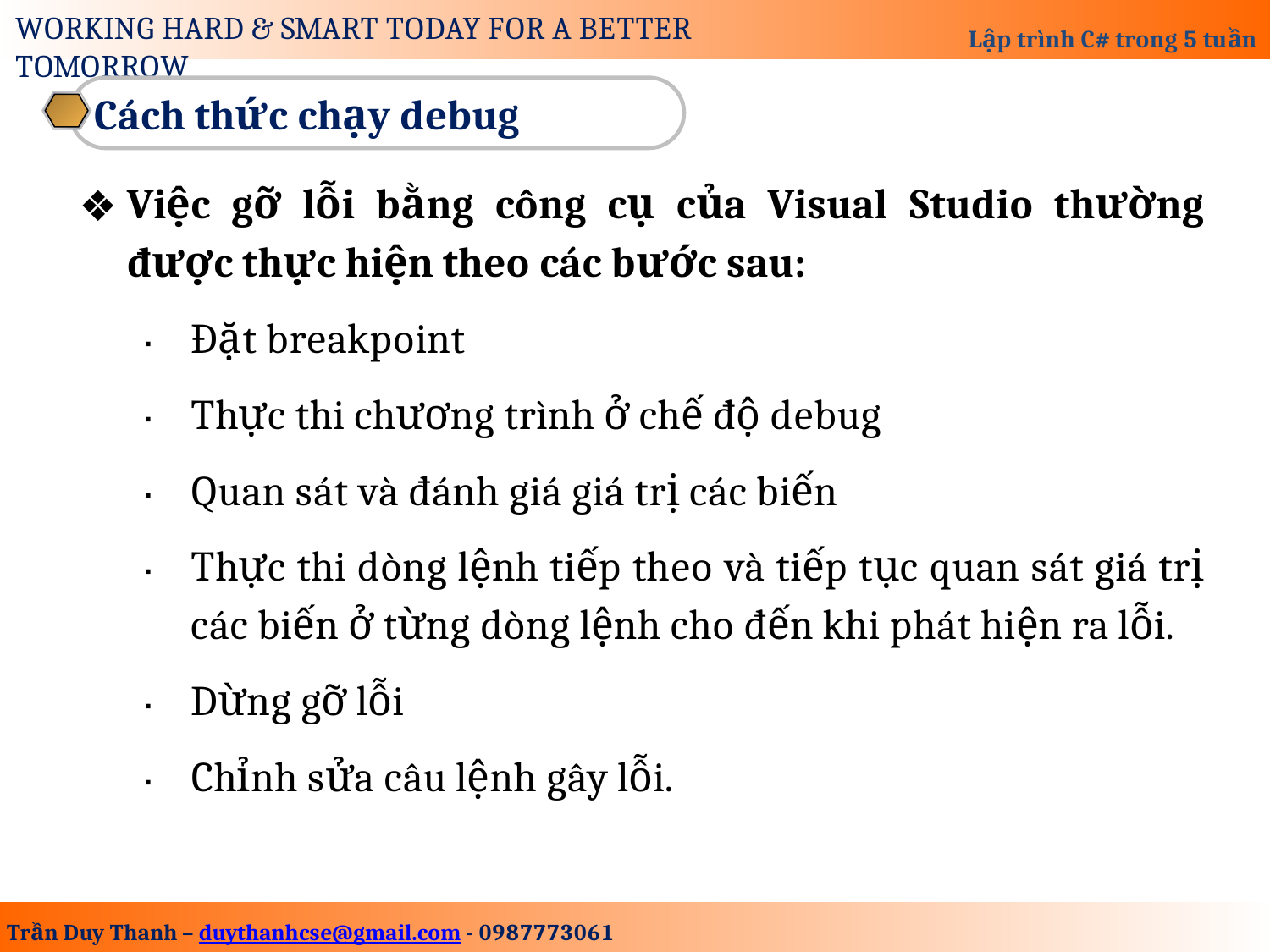

Cách thức chạy debug

Việc gỡ lỗi bằng công cụ của Visual Studio thường được thực hiện theo các bước sau:
Đặt breakpoint
Thực thi chương trình ở chế độ debug
Quan sát và đánh giá giá trị các biến
Thực thi dòng lệnh tiếp theo và tiếp tục quan sát giá trị các biến ở từng dòng lệnh cho đến khi phát hiện ra lỗi.
Dừng gỡ lỗi
Chỉnh sửa câu lệnh gây lỗi.